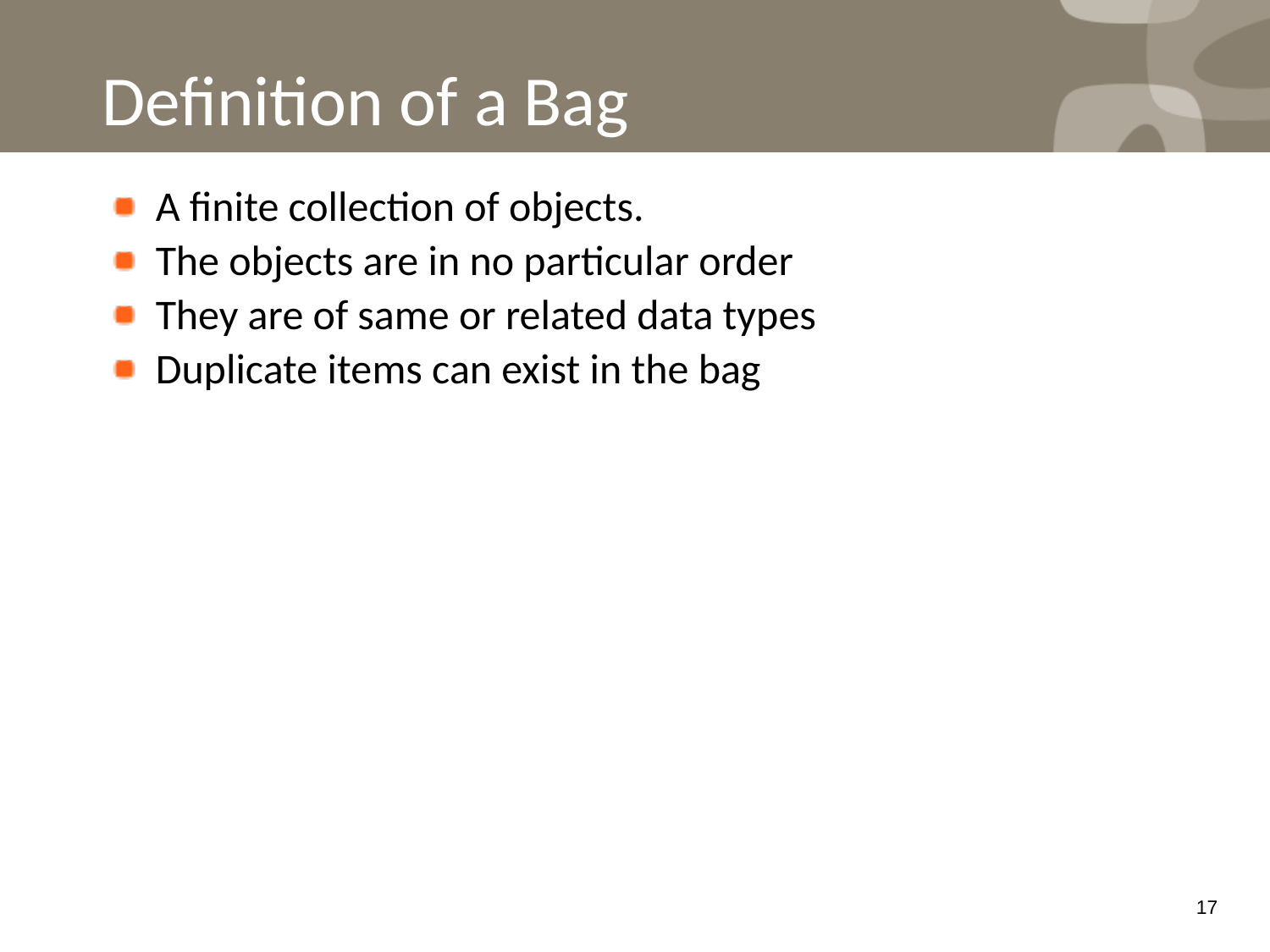

# Definition of a Bag
A finite collection of objects.
The objects are in no particular order
They are of same or related data types
Duplicate items can exist in the bag
17